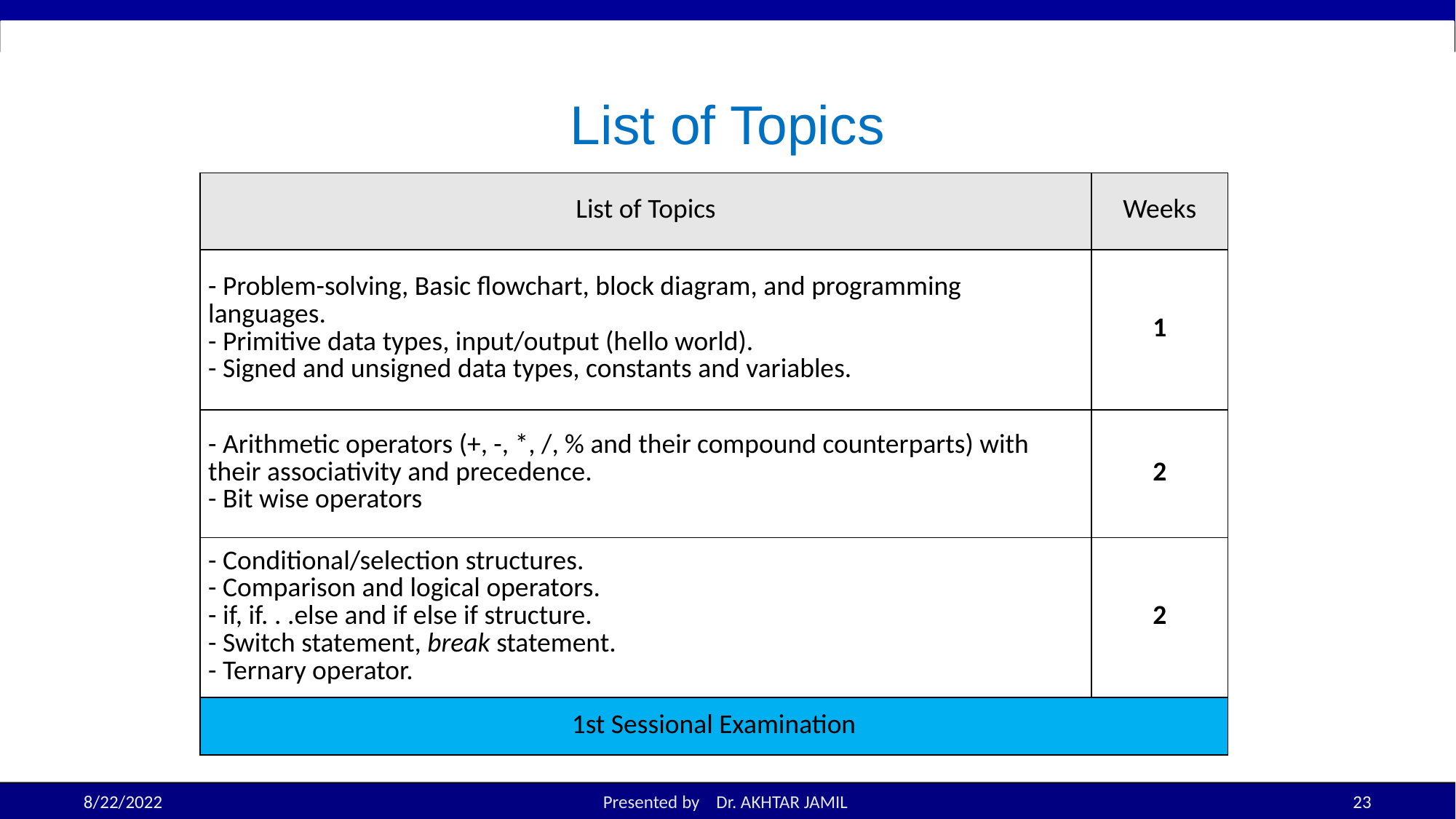

# List of Topics
| List of Topics | Weeks |
| --- | --- |
| - Problem-solving, Basic flowchart, block diagram, and programming languages. - Primitive data types, input/output (hello world). - Signed and unsigned data types, constants and variables. | 1 |
| - Arithmetic operators (+, -, \*, /, % and their compound counterparts) with their associativity and precedence. - Bit wise operators | 2 |
| - Conditional/selection structures. - Comparison and logical operators. - if, if. . .else and if else if structure. - Switch statement, break statement. - Ternary operator. | 2 |
| 1st Sessional Examination |  |
8/22/2022
Presented by    Dr. AKHTAR JAMIL
23